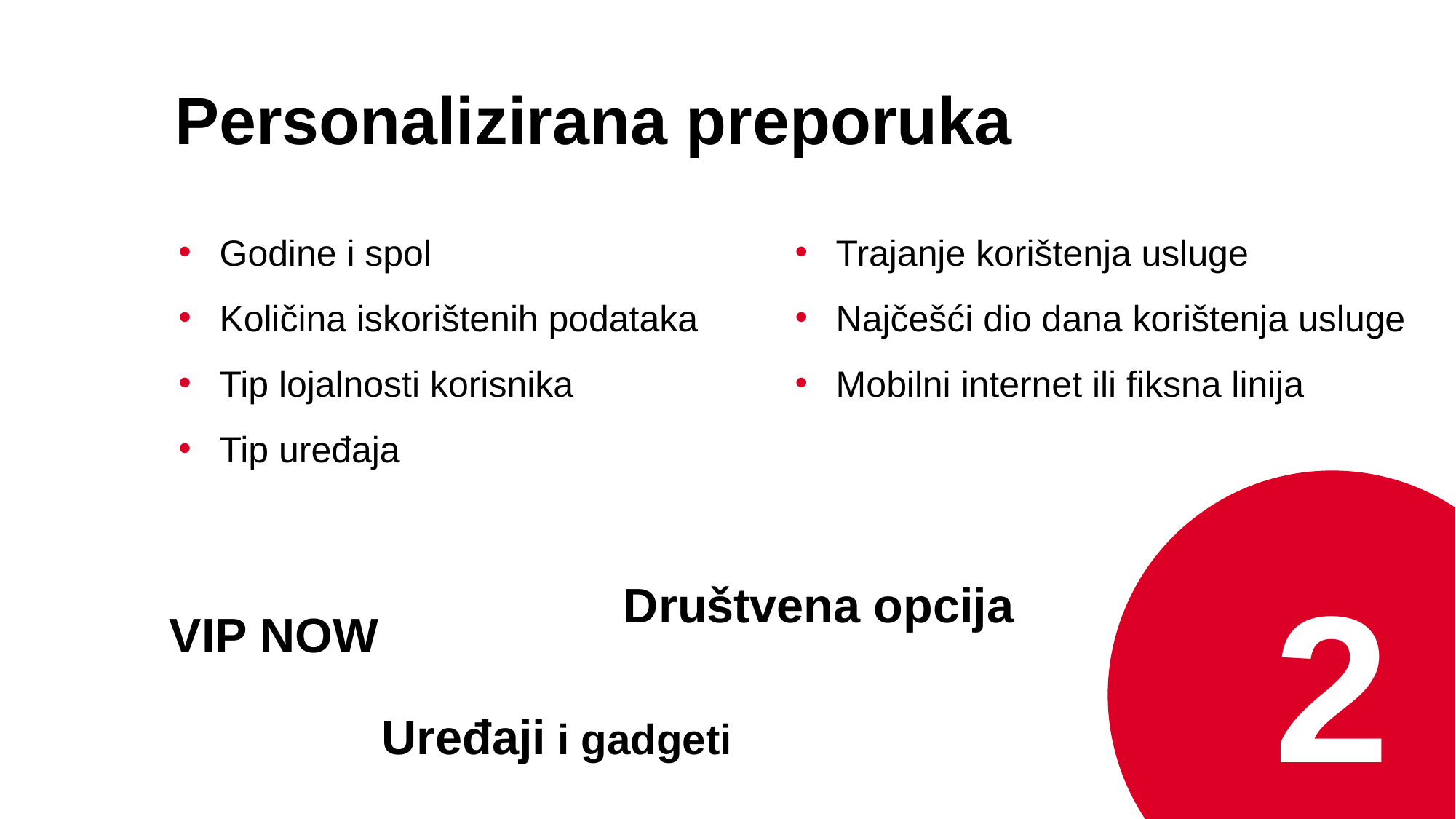

# Personalizirana preporuka
Godine i spol
Količina iskorištenih podataka
Tip lojalnosti korisnika
Tip uređaja

Trajanje korištenja usluge
Najčešći dio dana korištenja usluge
Mobilni internet ili fiksna linija

2
Društvena opcija
VIP NOW
Uređaji i gadgeti